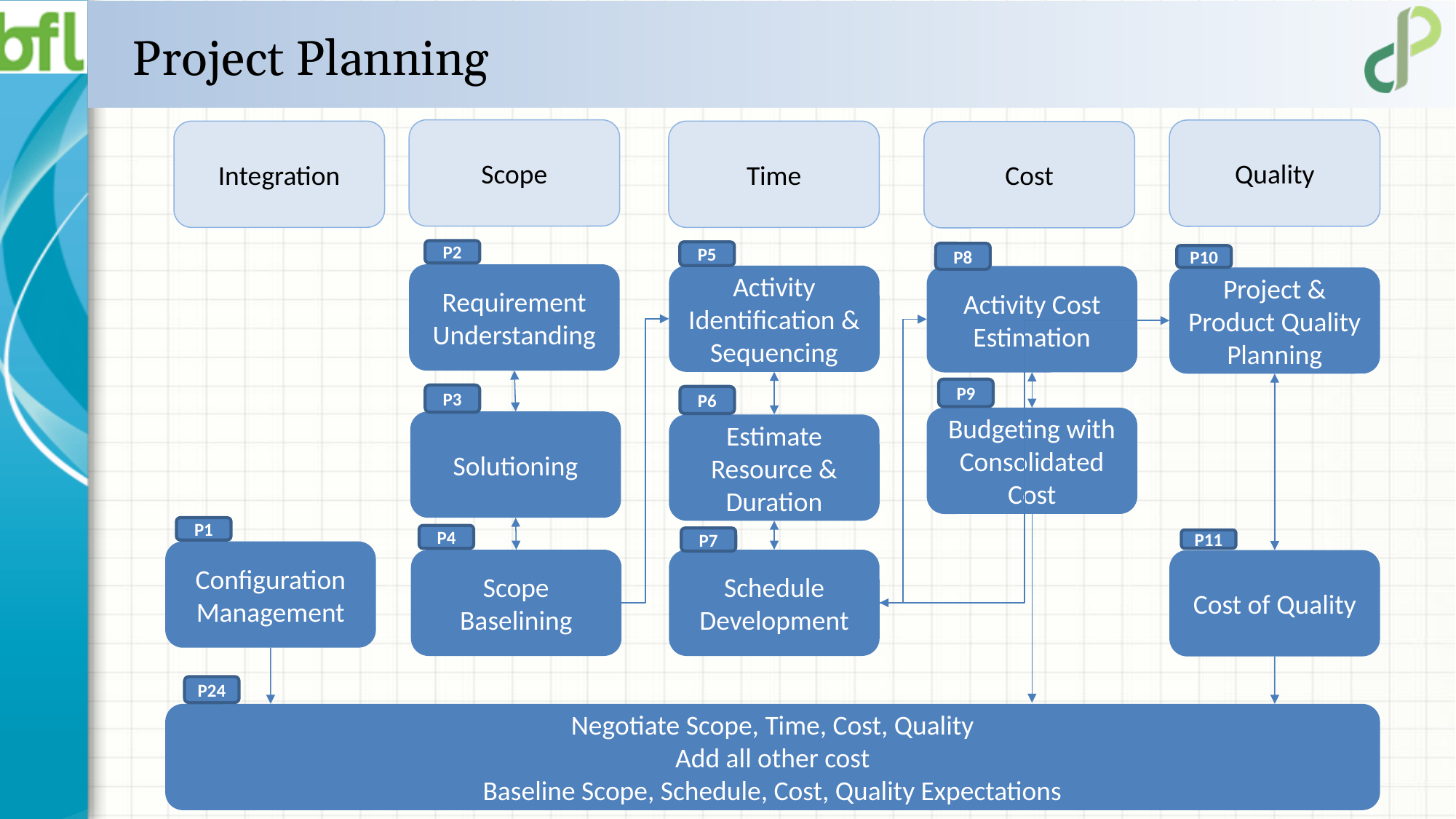

# Project Planning
Scope
Quality
Integration
Time
Cost
P2
P5
P8
P10
Requirement
Understanding
Activity Identification & Sequencing
Activity Cost
Estimation
Project & Product Quality Planning
P9
P3
P6
Budgeting with Consolidated Cost
Solutioning
Estimate
Resource & Duration
P1
P4
P7
P11
Configuration Management
Scope Baselining
Schedule Development
Cost of Quality
P24
Negotiate Scope, Time, Cost, Quality
Add all other cost
Baseline Scope, Schedule, Cost, Quality Expectations